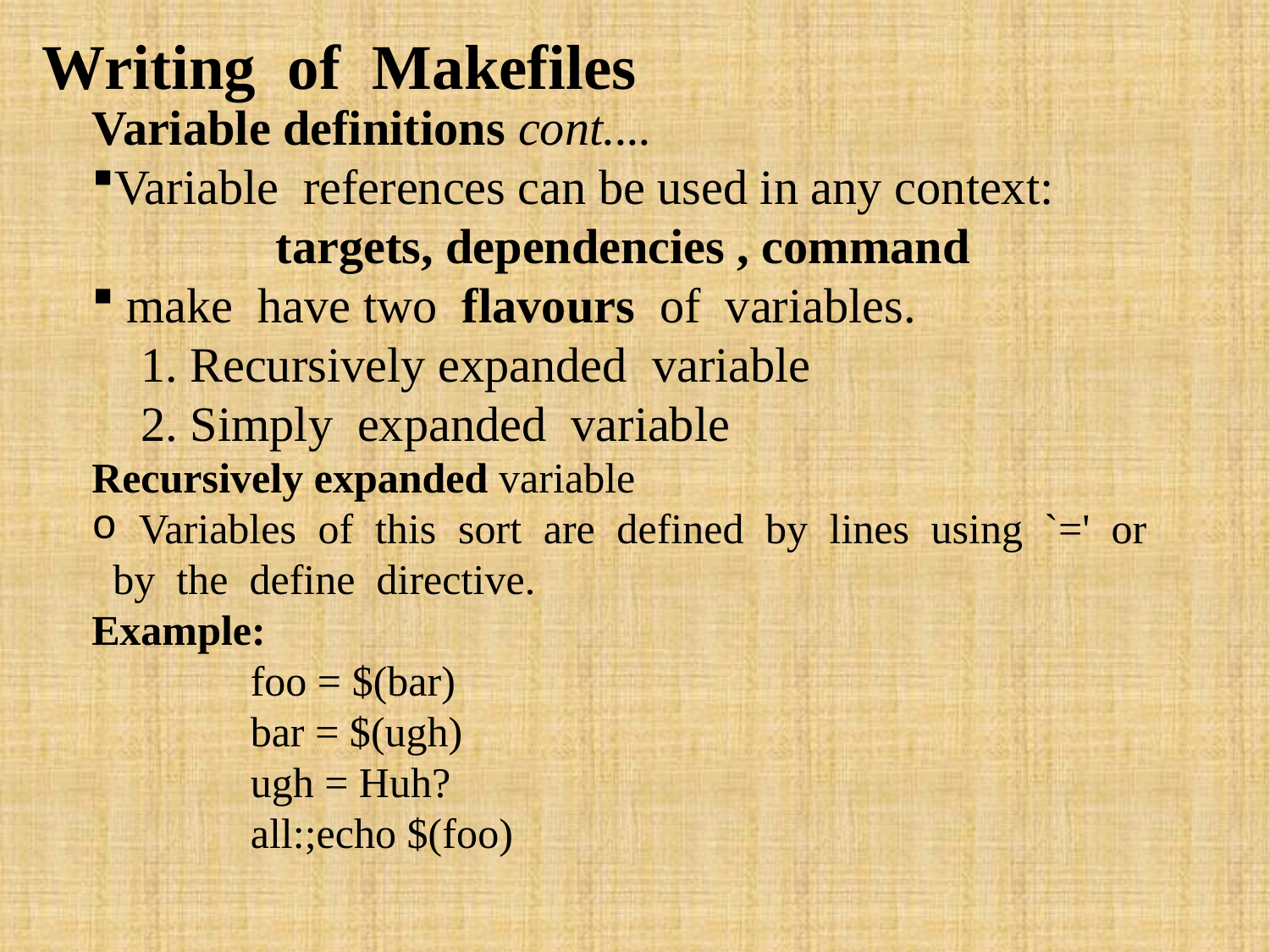

Writing  of  Makefiles

Variable definitions cont....
Variable  references can be used in any context:
               targets, dependencies , command
 make  have two  flavours  of  variables.
    1. Recursively expanded  variable
    2. Simply  expanded  variable
Recursively expanded variable
  Variables  of  this  sort  are  defined  by  lines  using  `='  or   by  the  define  directive.
Example:
               foo = $(bar)
               bar = $(ugh)
               ugh = Huh?
               all:;echo $(foo)